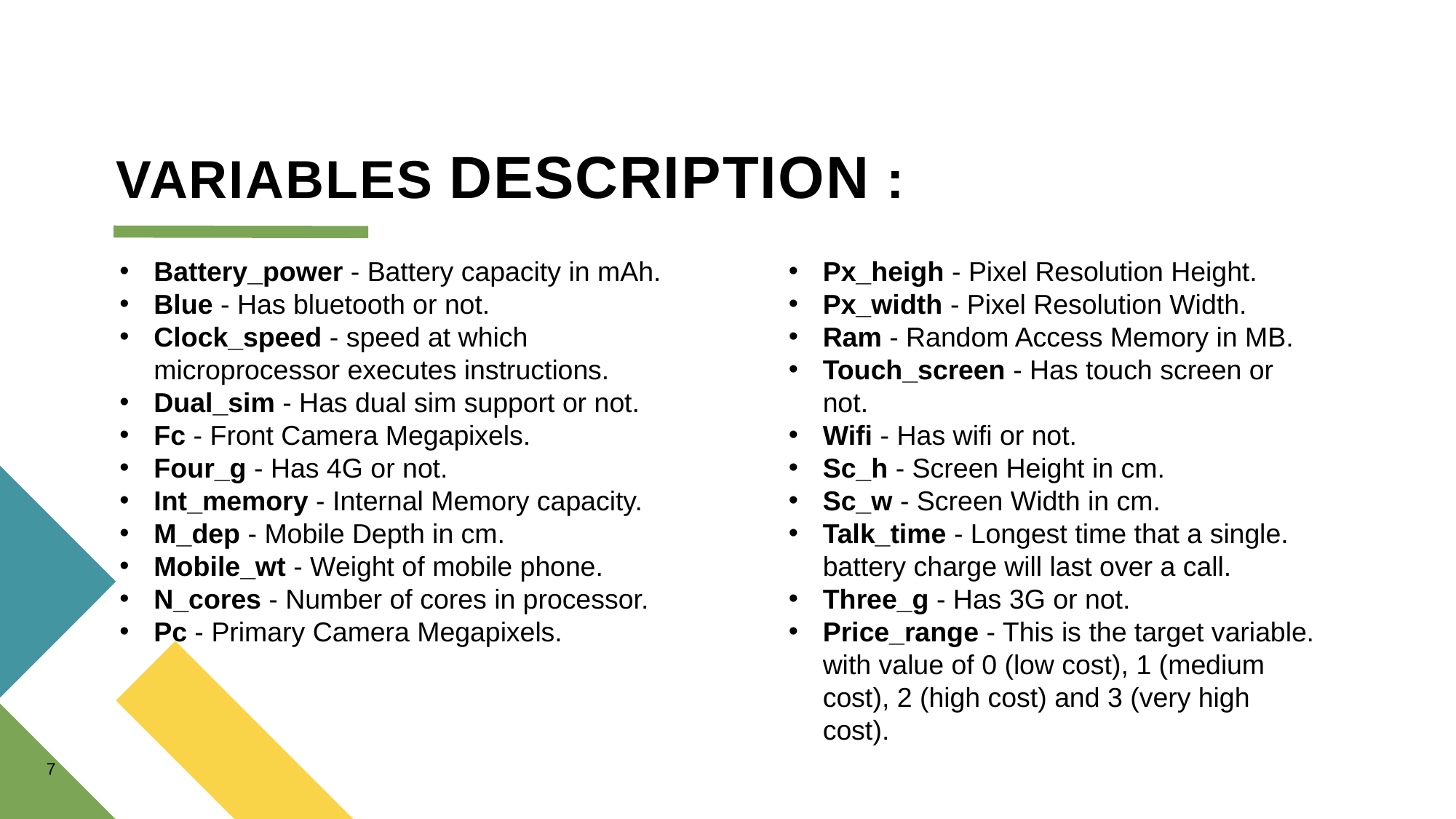

# VARIABLES DESCRIPTION :
Battery_power - Battery capacity in mAh.
Blue - Has bluetooth or not.
Clock_speed - speed at which microprocessor executes instructions.
Dual_sim - Has dual sim support or not.
Fc - Front Camera Megapixels.
Four_g - Has 4G or not.
Int_memory - Internal Memory capacity.
M_dep - Mobile Depth in cm.
Mobile_wt - Weight of mobile phone.
N_cores - Number of cores in processor.
Pc - Primary Camera Megapixels.
Px_heigh - Pixel Resolution Height.
Px_width - Pixel Resolution Width.
Ram - Random Access Memory in MB.
Touch_screen - Has touch screen or not.
Wifi - Has wifi or not.
Sc_h - Screen Height in cm.
Sc_w - Screen Width in cm.
Talk_time - Longest time that a single. battery charge will last over a call.
Three_g - Has 3G or not.
Price_range - This is the target variable. with value of 0 (low cost), 1 (medium cost), 2 (high cost) and 3 (very high cost).
7